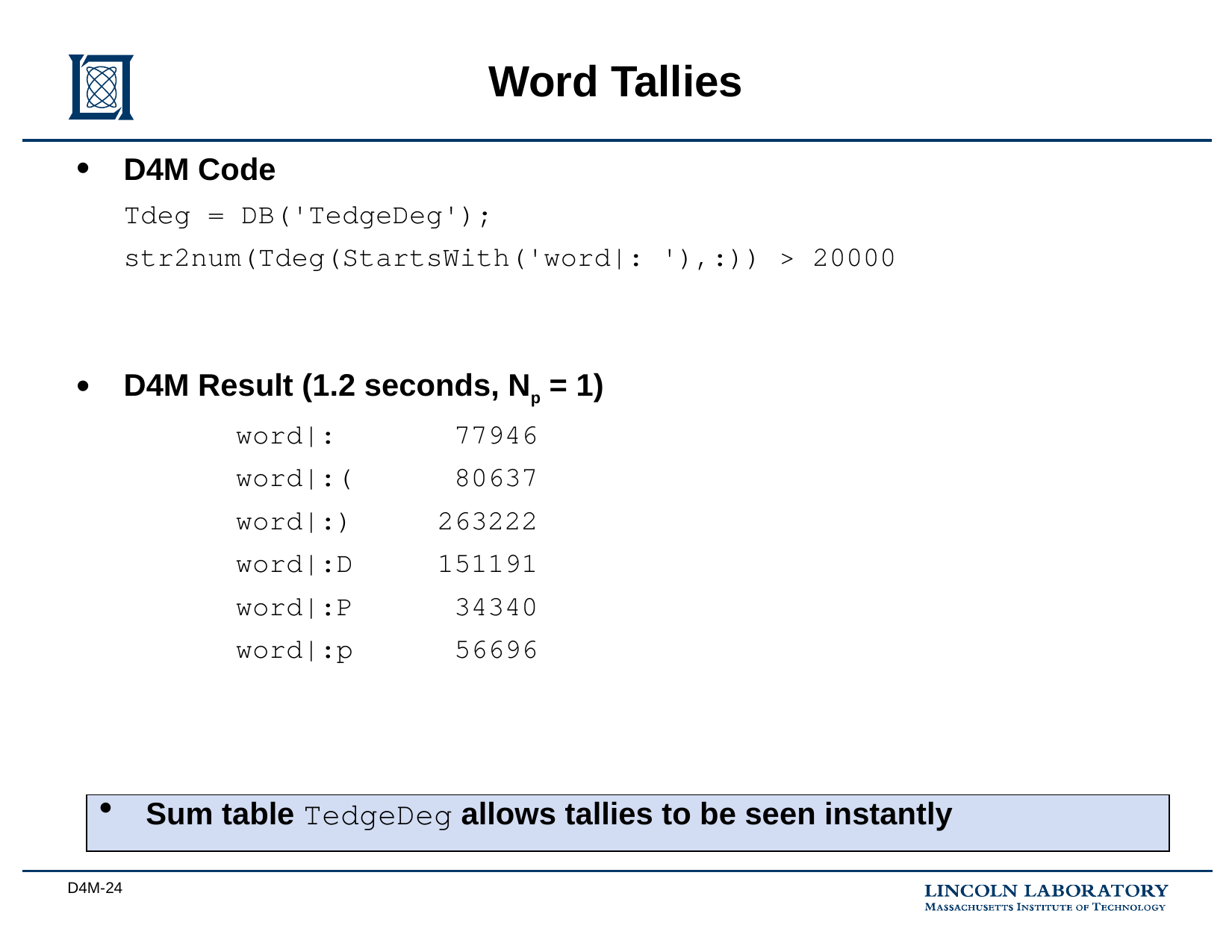

# Word Tallies
D4M Code
	Tdeg = DB('TedgeDeg');
	str2num(Tdeg(StartsWith('word|: '),:)) > 20000

D4M Result (1.2 seconds, Np = 1)
		word|:       77946
		word|:(      80637
		word|:)     263222
		word|:D     151191
		word|:P      34340
		word|:p      56696

Sum table TedgeDeg allows tallies to be seen instantly